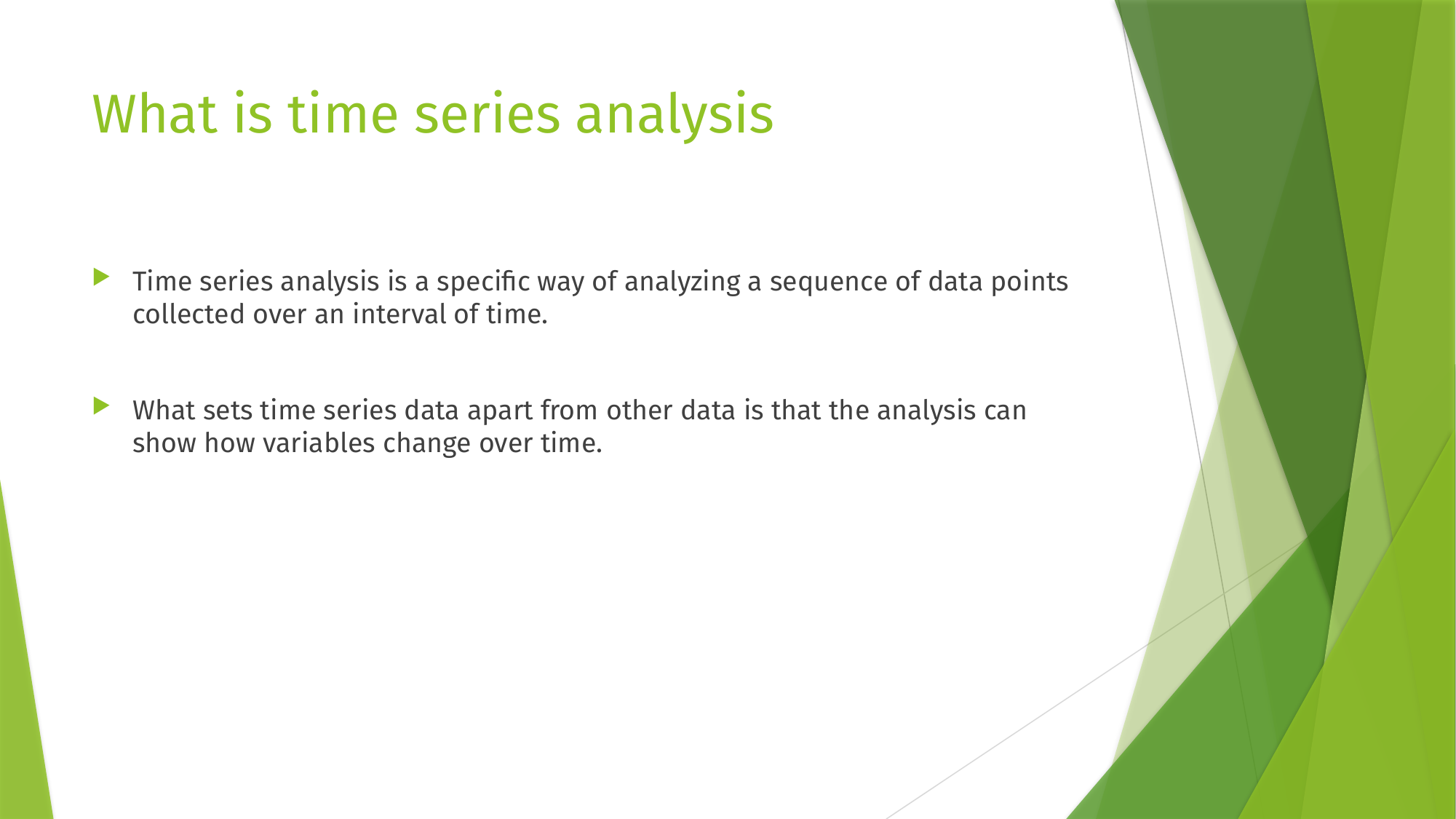

# What is time series analysis
Time series analysis is a specific way of analyzing a sequence of data points collected over an interval of time.

What sets time series data apart from other data is that the analysis can show how variables change over time.